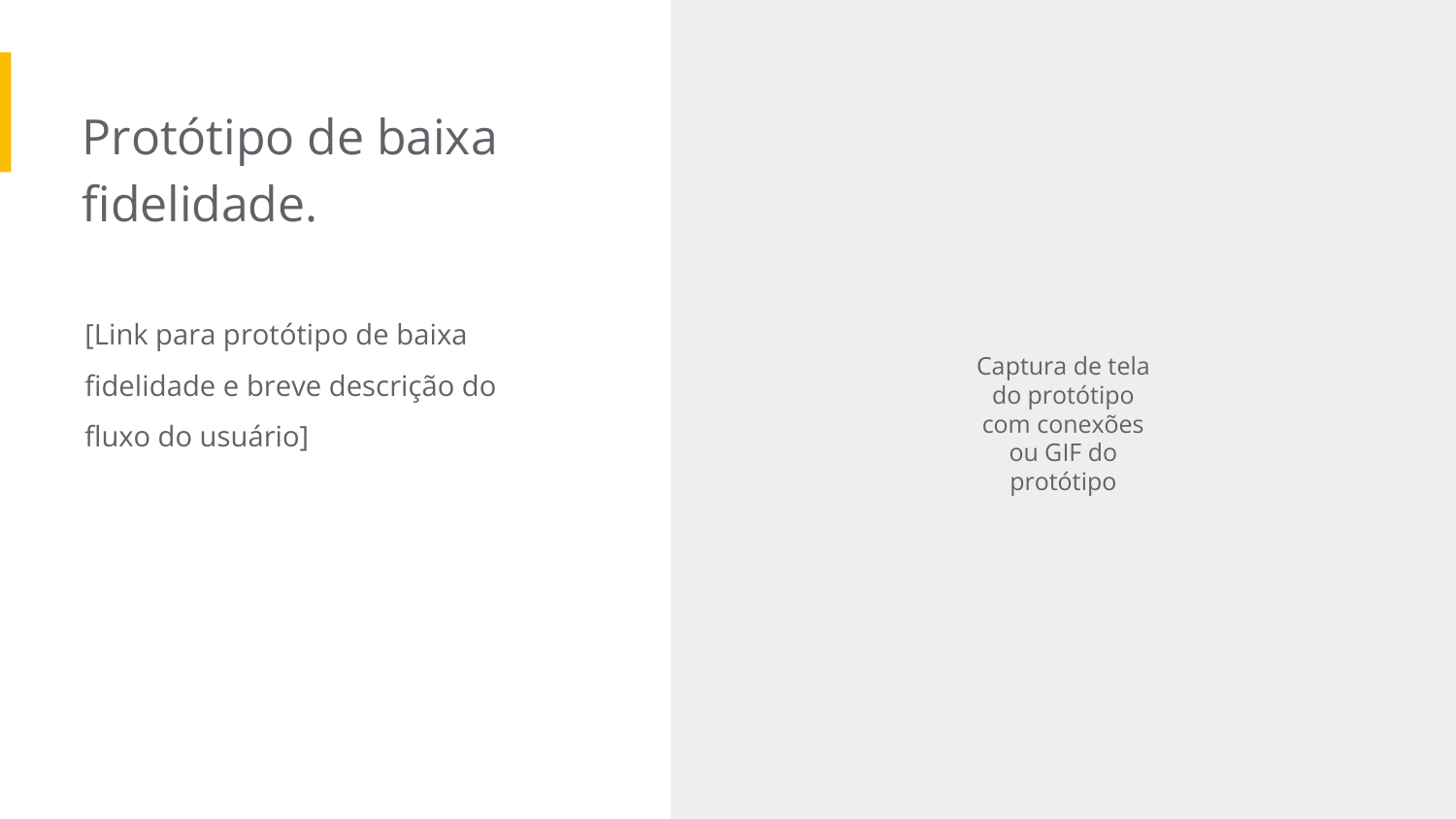

Protótipo de baixa fidelidade.
[Link para protótipo de baixa fidelidade e breve descrição do fluxo do usuário]

Captura de tela do protótipo com conexões ou GIF do protótipo